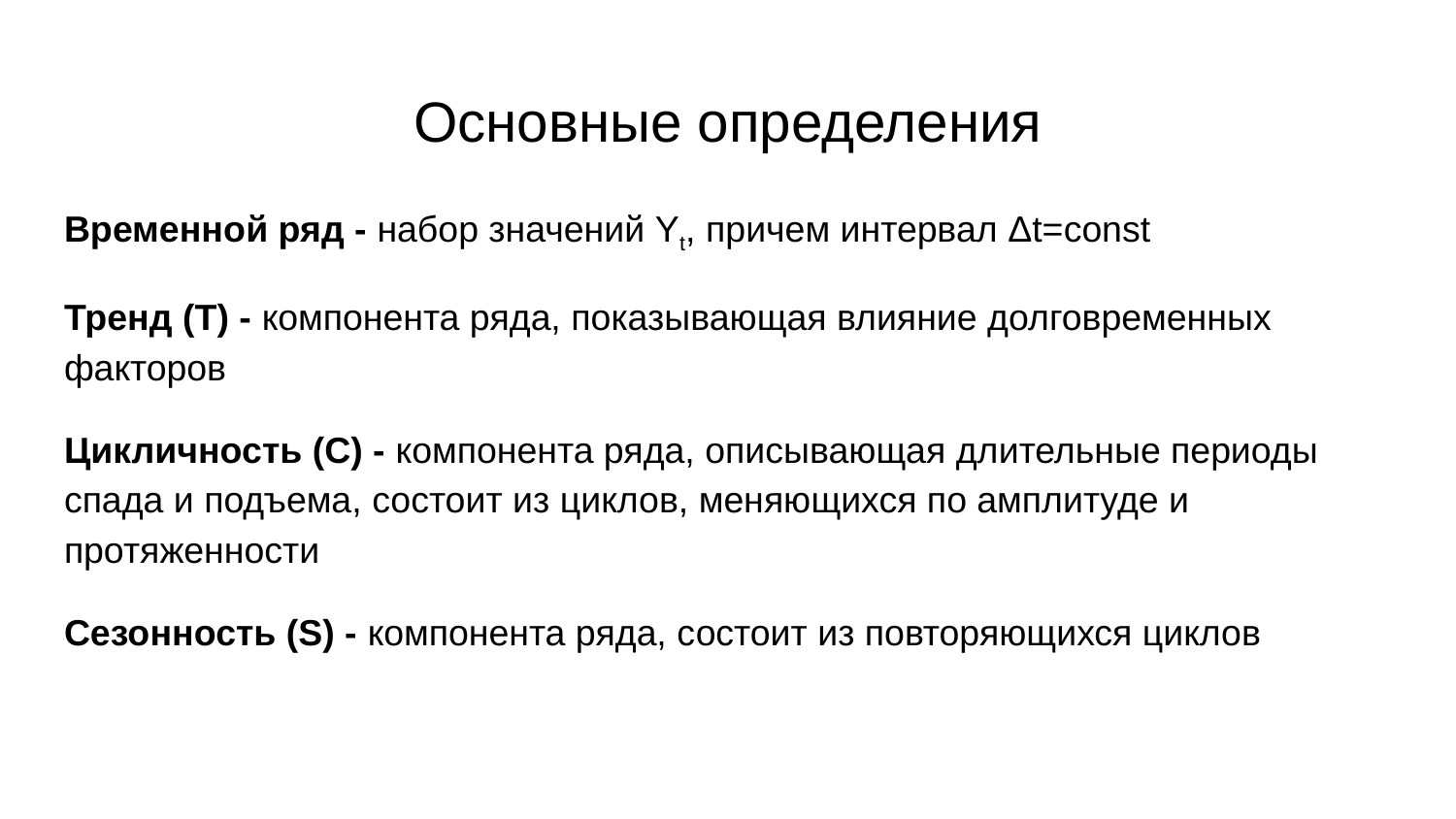

# Основные определения
Временной ряд - набор значений Yt, причем интервал Δt=const
Тренд (Т) - компонента ряда, показывающая влияние долговременных факторов
Цикличность (С) - компонента ряда, описывающая длительные периоды спада и подъема, состоит из циклов, меняющихся по амплитуде и протяженности
Сезонность (S) - компонента ряда, состоит из повторяющихся циклов